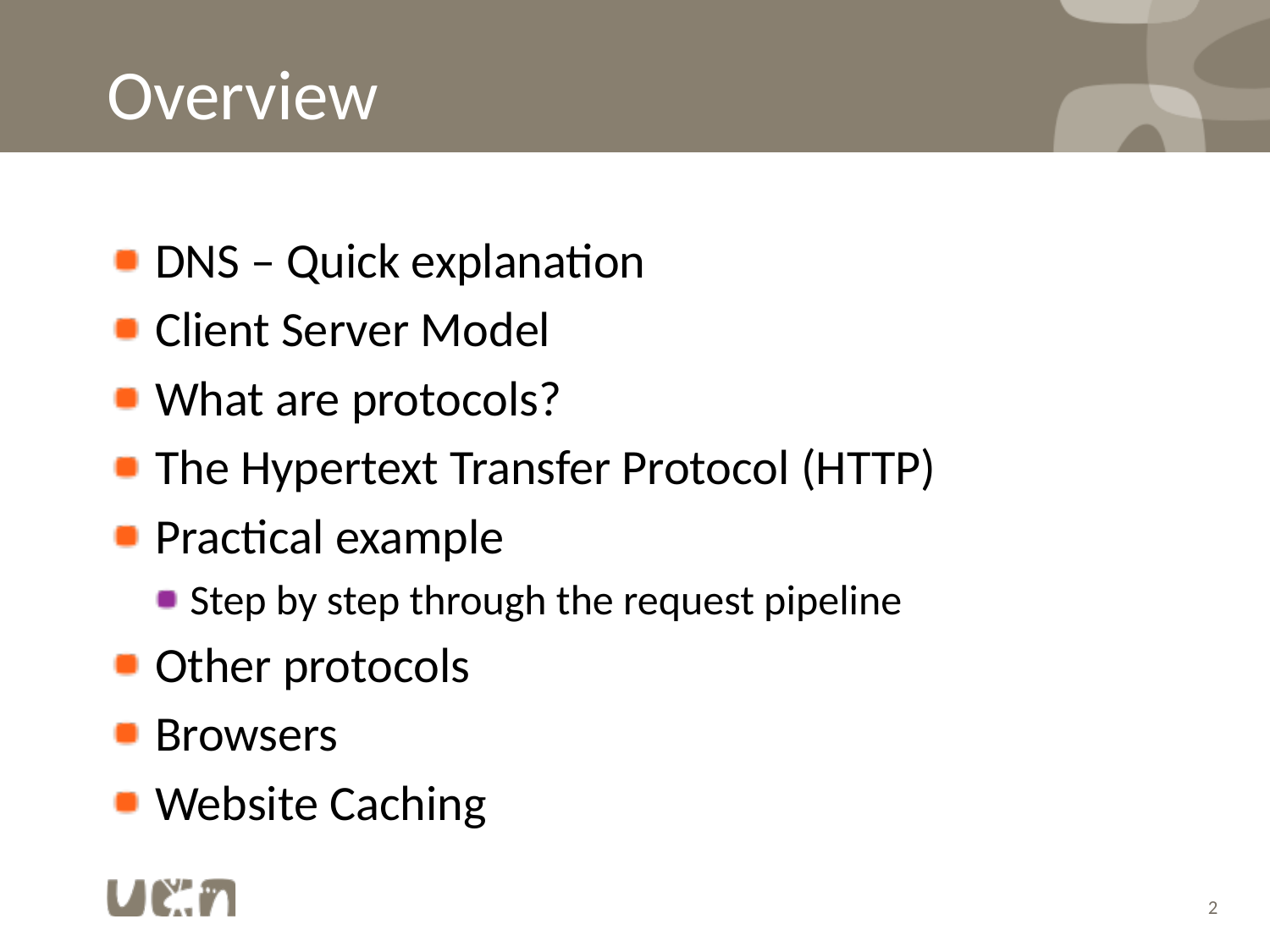

# Overview
DNS – Quick explanation
Client Server Model
What are protocols?
The Hypertext Transfer Protocol (HTTP)
Practical example
Step by step through the request pipeline
Other protocols
Browsers
Website Caching

2